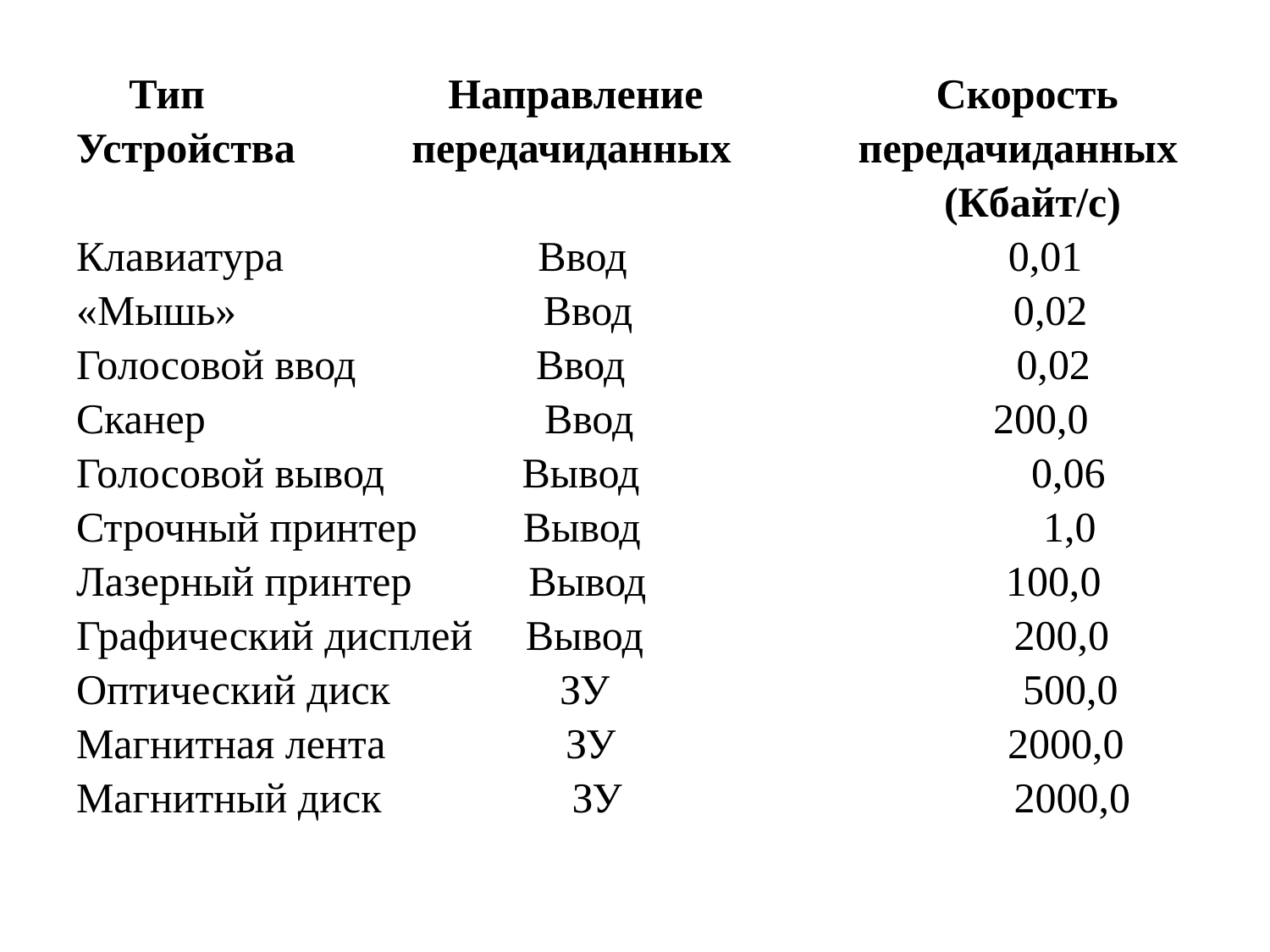

Тип                       Направление                      Скорость
Устройства           передачиданных            передачиданных
                                                                                  (Кбайт/с)
Клавиатура                        Ввод                                    0,01
«Мышь»                             Ввод                                    0,02
Голосовой ввод                 Ввод                                     0,02
Сканер                                Ввод                                  200,0
Голосовой вывод             Вывод                                     0,06
Строчный принтер          Вывод                                      1,0
Лазерный принтер           Вывод                                  100,0
Графический дисплей     Вывод                                   200,0
Оптический диск                ЗУ                                       500,0
Магнитная лента                 ЗУ                                     2000,0
Магнитный диск                  ЗУ                                     2000,0